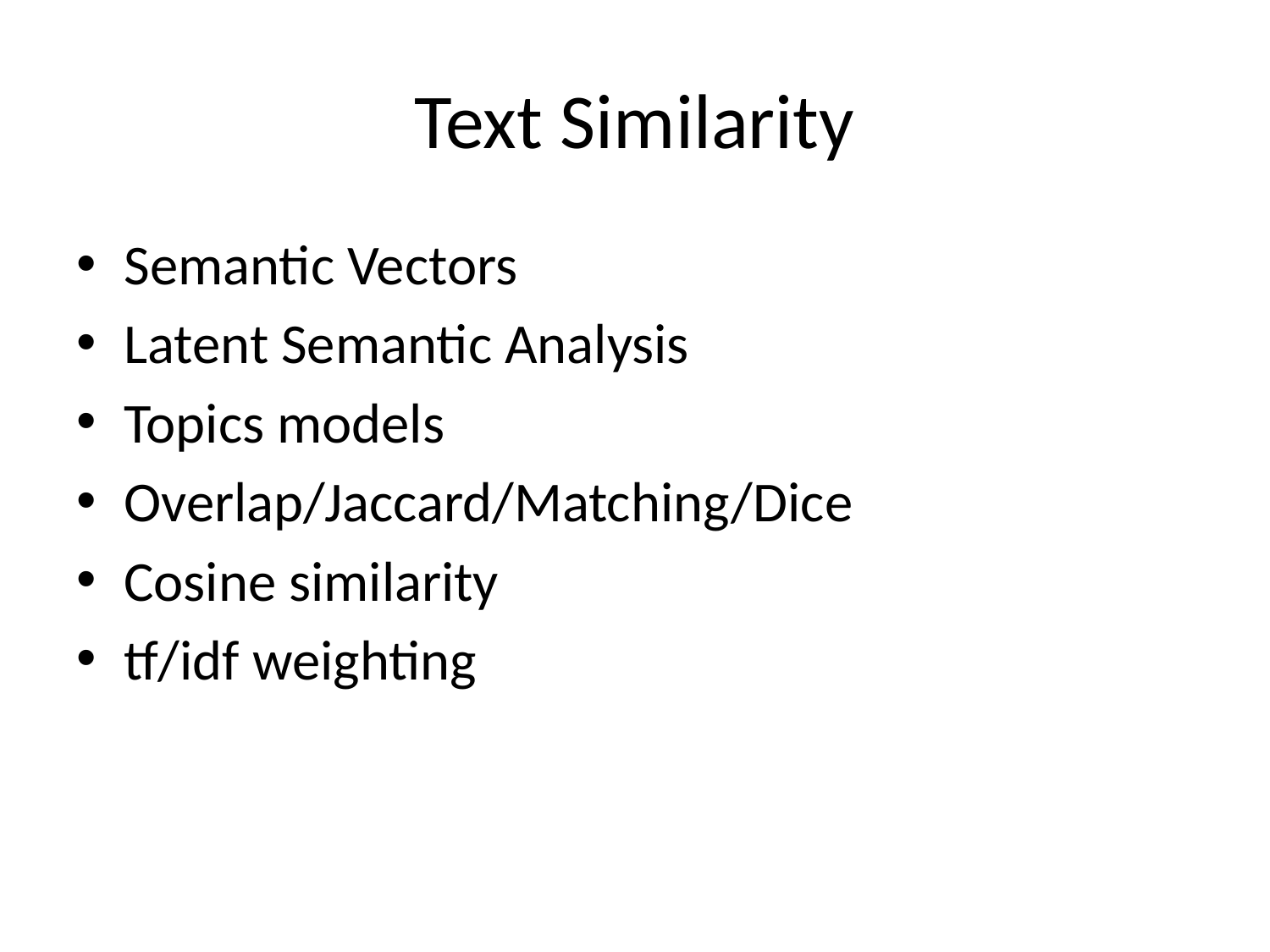

# Text Similarity
Semantic Vectors
Latent Semantic Analysis
Topics models
Overlap/Jaccard/Matching/Dice
Cosine similarity
tf/idf weighting